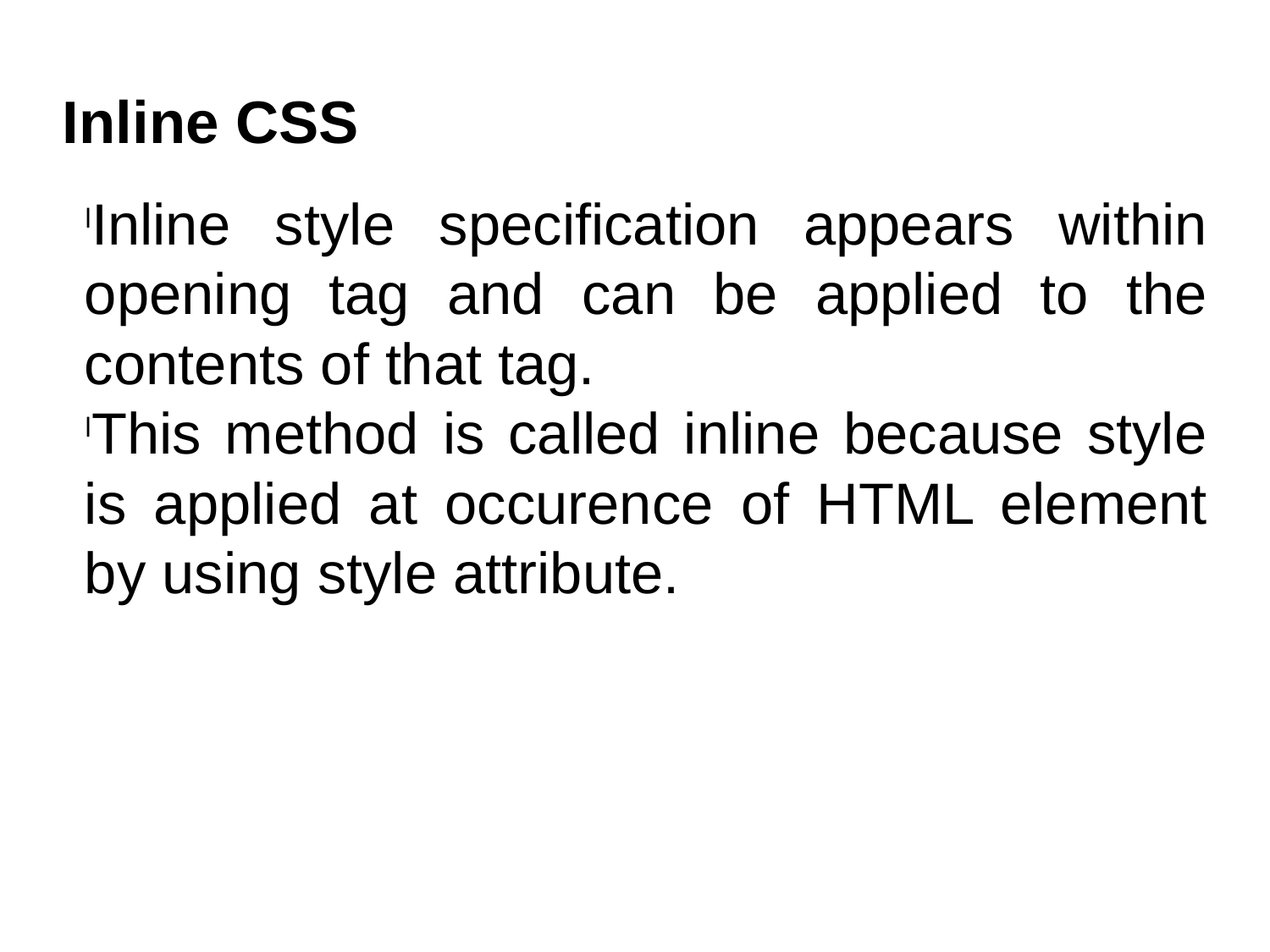

Inline CSS
Inline style specification appears within opening tag and can be applied to the contents of that tag.
This method is called inline because style is applied at occurence of HTML element by using style attribute.